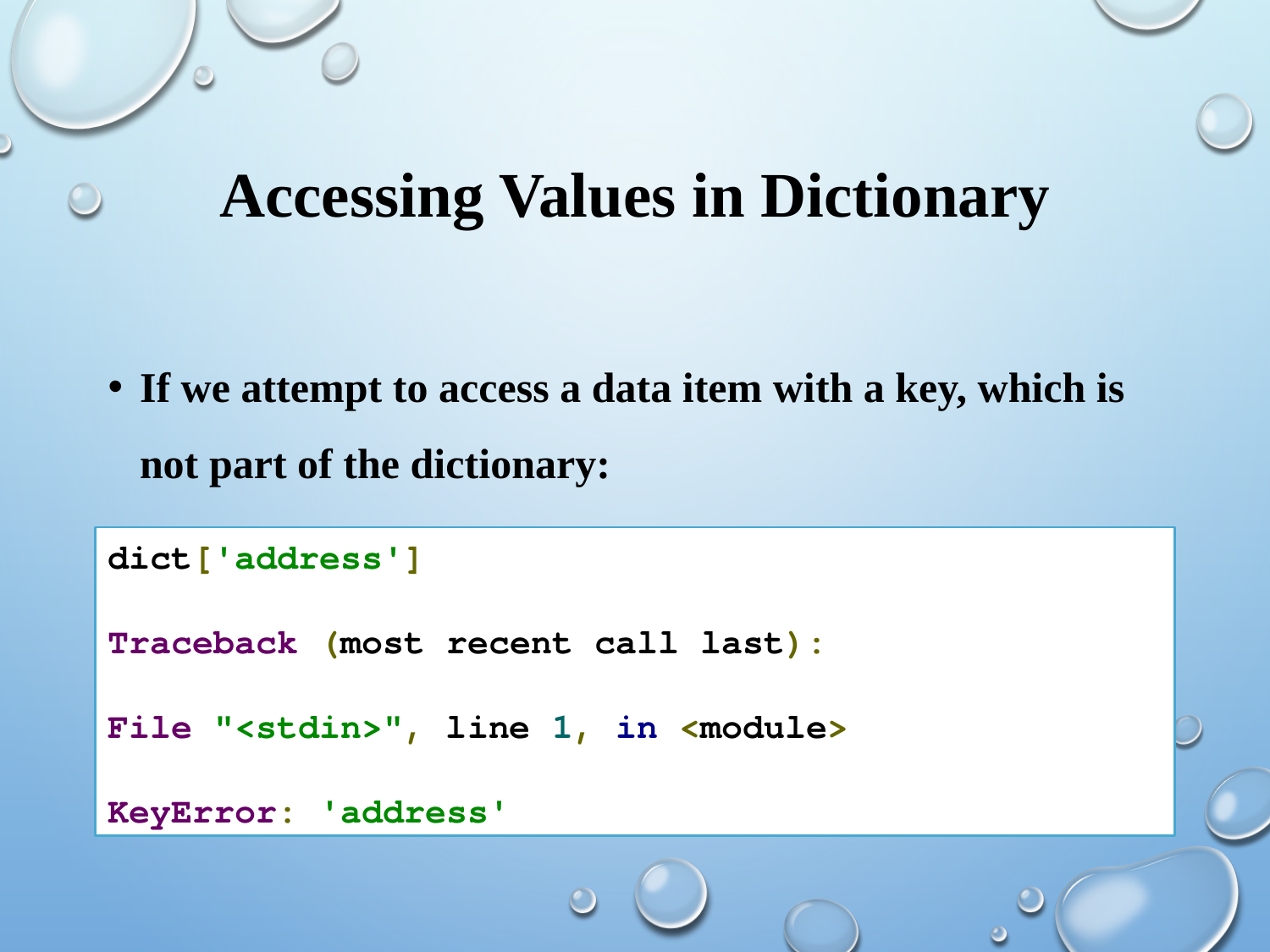

# Accessing Values in Dictionary
If we attempt to access a data item with a key, which is not part of the dictionary:
dict['address']
Traceback (most recent call last):
File "<stdin>", line 1, in <module>
KeyError: 'address'